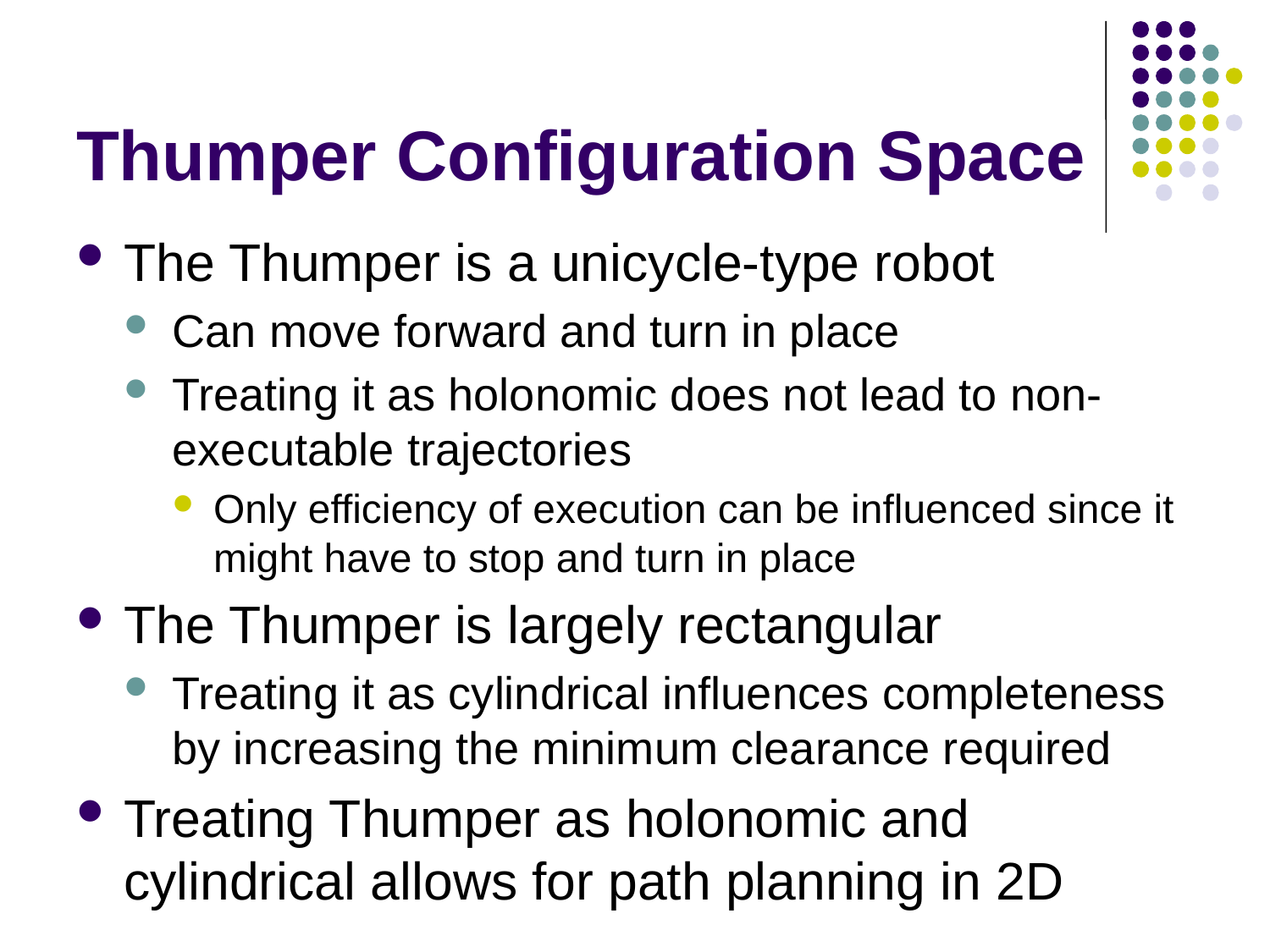

# Thumper Configuration Space
The Thumper is a unicycle-type robot
Can move forward and turn in place
Treating it as holonomic does not lead to non-executable trajectories
Only efficiency of execution can be influenced since it might have to stop and turn in place
The Thumper is largely rectangular
Treating it as cylindrical influences completeness by increasing the minimum clearance required
Treating Thumper as holonomic and cylindrical allows for path planning in 2D